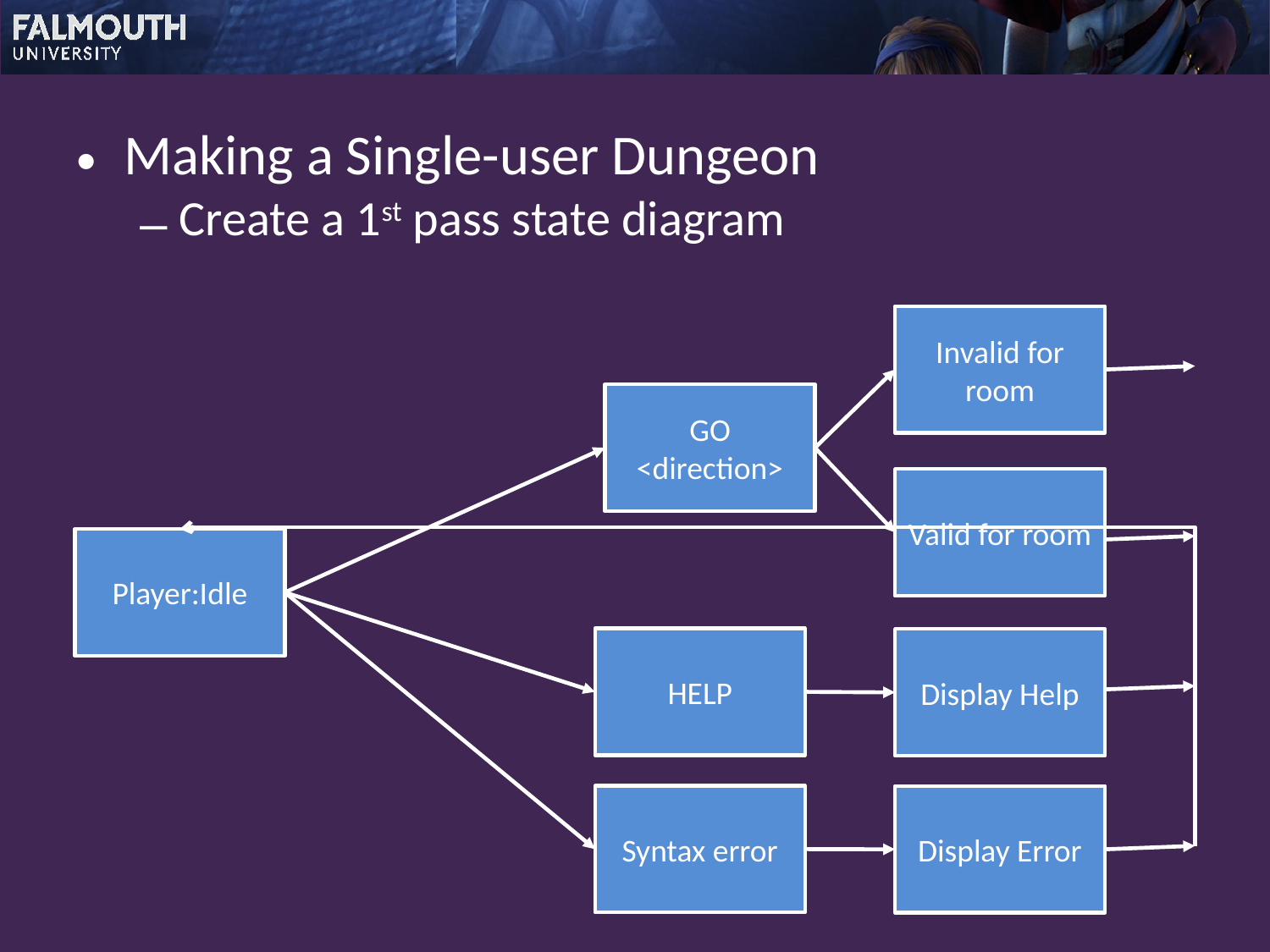

Making a Single-user Dungeon
Create a 1st pass state diagram
Invalid for room
GO <direction>
Valid for room
Player:Idle
HELP
Display Help
Syntax error
Display Error